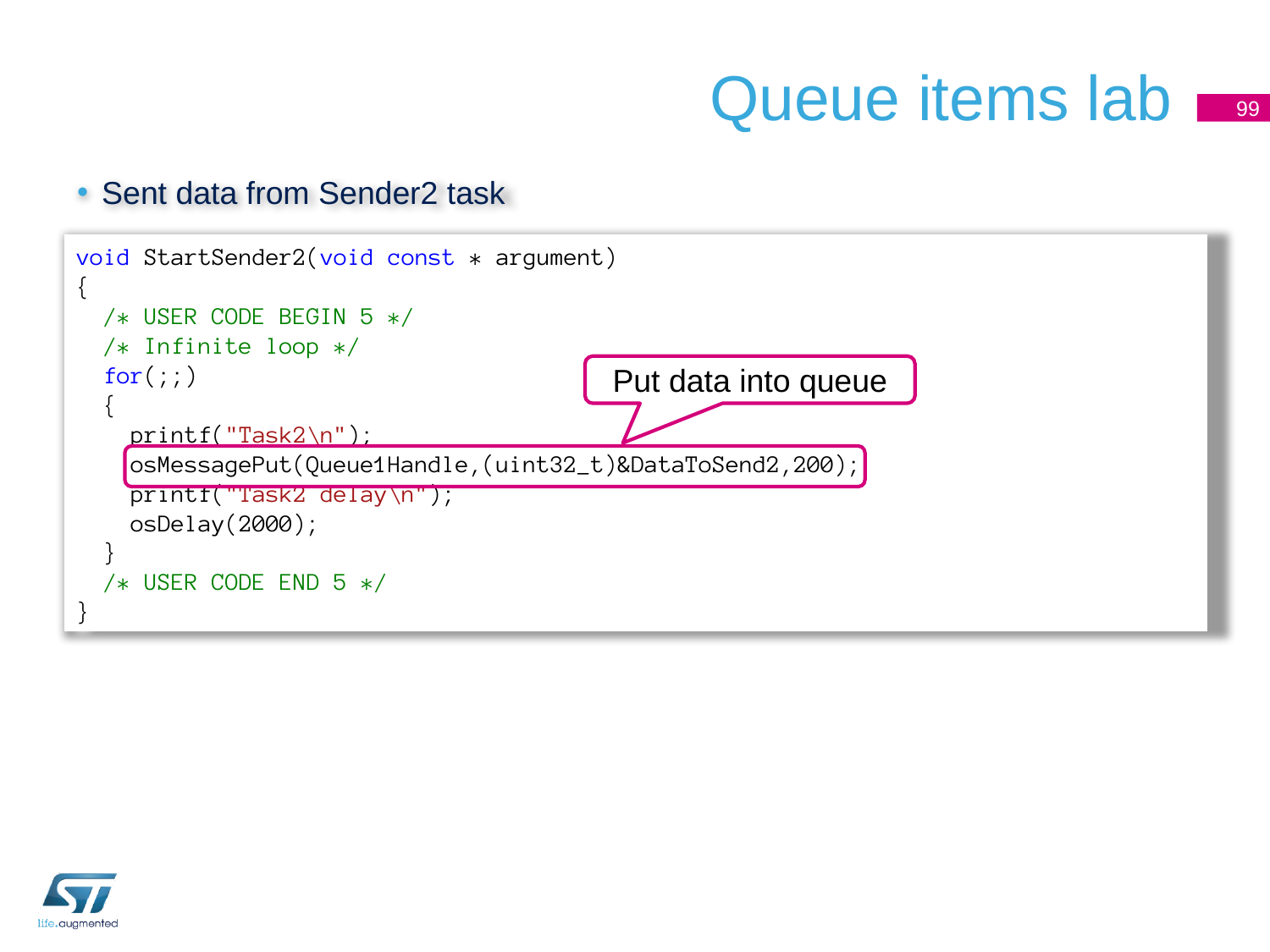

# Queue items lab
99
Sent data from Sender2 task
void StartSender2(void const * argument)
{
  /* USER CODE BEGIN 5 */
  /* Infinite loop */
  for(;;)
  {
    printf("Task2\n");
    osMessagePut(Queue1Handle,(uint32_t)&DataToSend2,200);
    printf("Task2 delay\n");
    osDelay(2000);
  }
  /* USER CODE END 5 */
}
Put data into queue